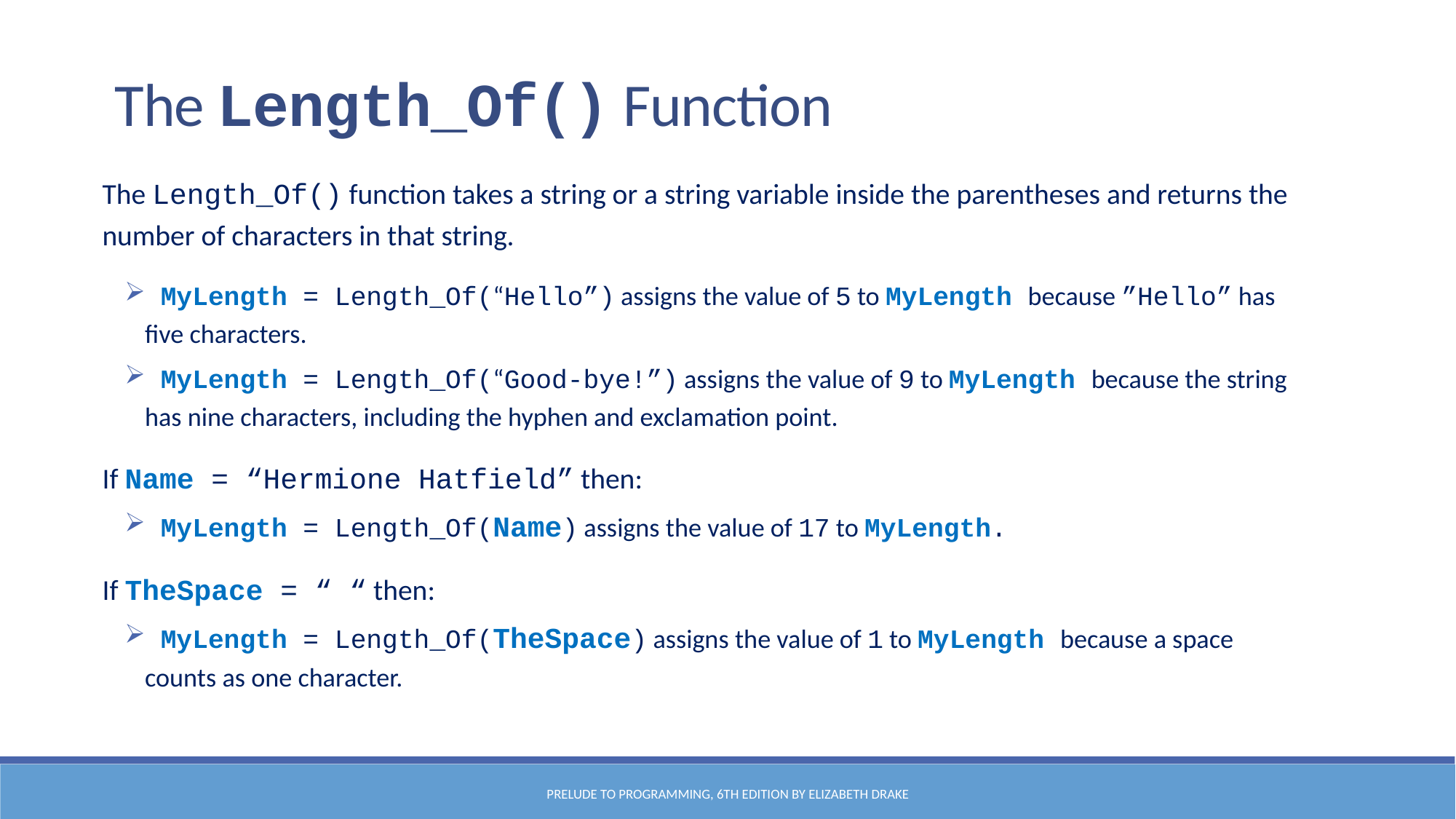

The Length_Of() Function
The Length_Of() function takes a string or a string variable inside the parentheses and returns the number of characters in that string.
 MyLength = Length_Of(“Hello”) assigns the value of 5 to MyLength because ”Hello” has five characters.
 MyLength = Length_Of(“Good-bye!”) assigns the value of 9 to MyLength because the string has nine characters, including the hyphen and exclamation point.
If Name = “Hermione Hatfield” then:
 MyLength = Length_Of(Name) assigns the value of 17 to MyLength.
If TheSpace = “ “ then:
 MyLength = Length_Of(TheSpace) assigns the value of 1 to MyLength because a space counts as one character.

Prelude to Programming, 6th edition by Elizabeth Drake